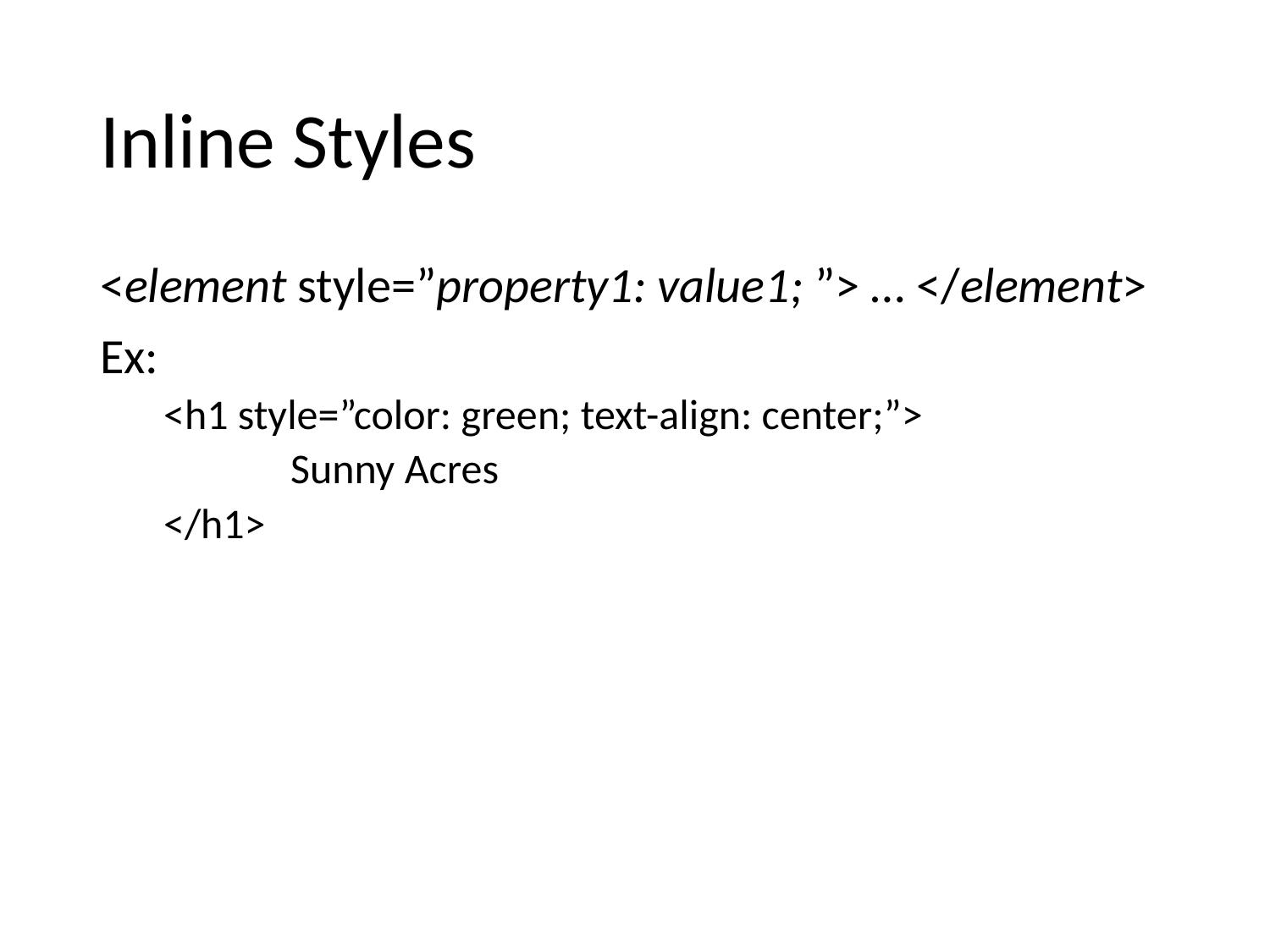

# Inline Styles
<element style=”property1: value1; ”> … </element>
Ex:
<h1 style=”color: green; text-align: center;”>
	Sunny Acres
</h1>